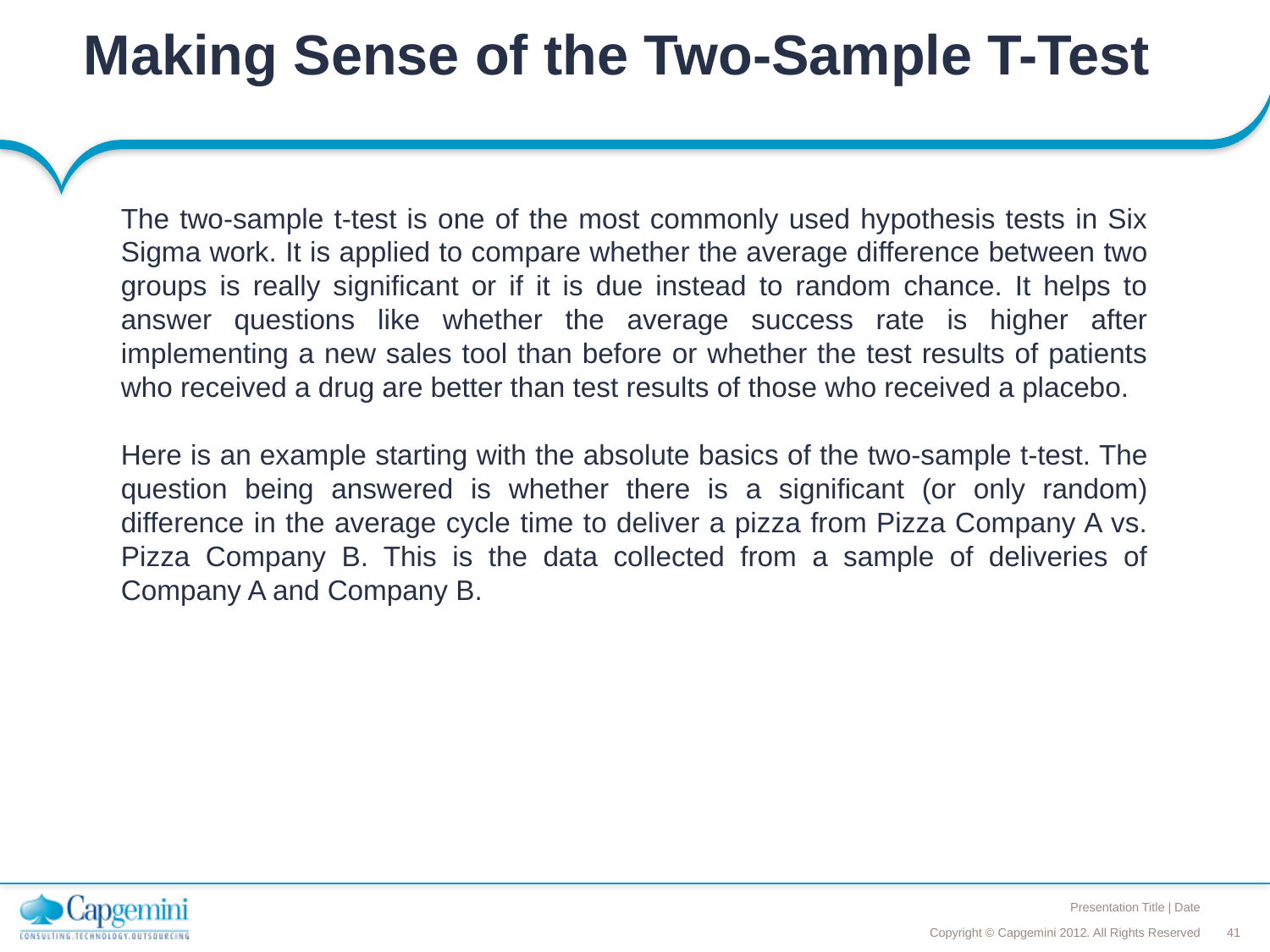

# Making Sense of the Two-Sample T-Test
The two-sample t-test is one of the most commonly used hypothesis tests in Six Sigma work. It is applied to compare whether the average difference between two groups is really significant or if it is due instead to random chance. It helps to answer questions like whether the average success rate is higher after implementing a new sales tool than before or whether the test results of patients who received a drug are better than test results of those who received a placebo.

Here is an example starting with the absolute basics of the two-sample t-test. The question being answered is whether there is a significant (or only random) difference in the average cycle time to deliver a pizza from Pizza Company A vs. Pizza Company B. This is the data collected from a sample of deliveries of Company A and Company B.